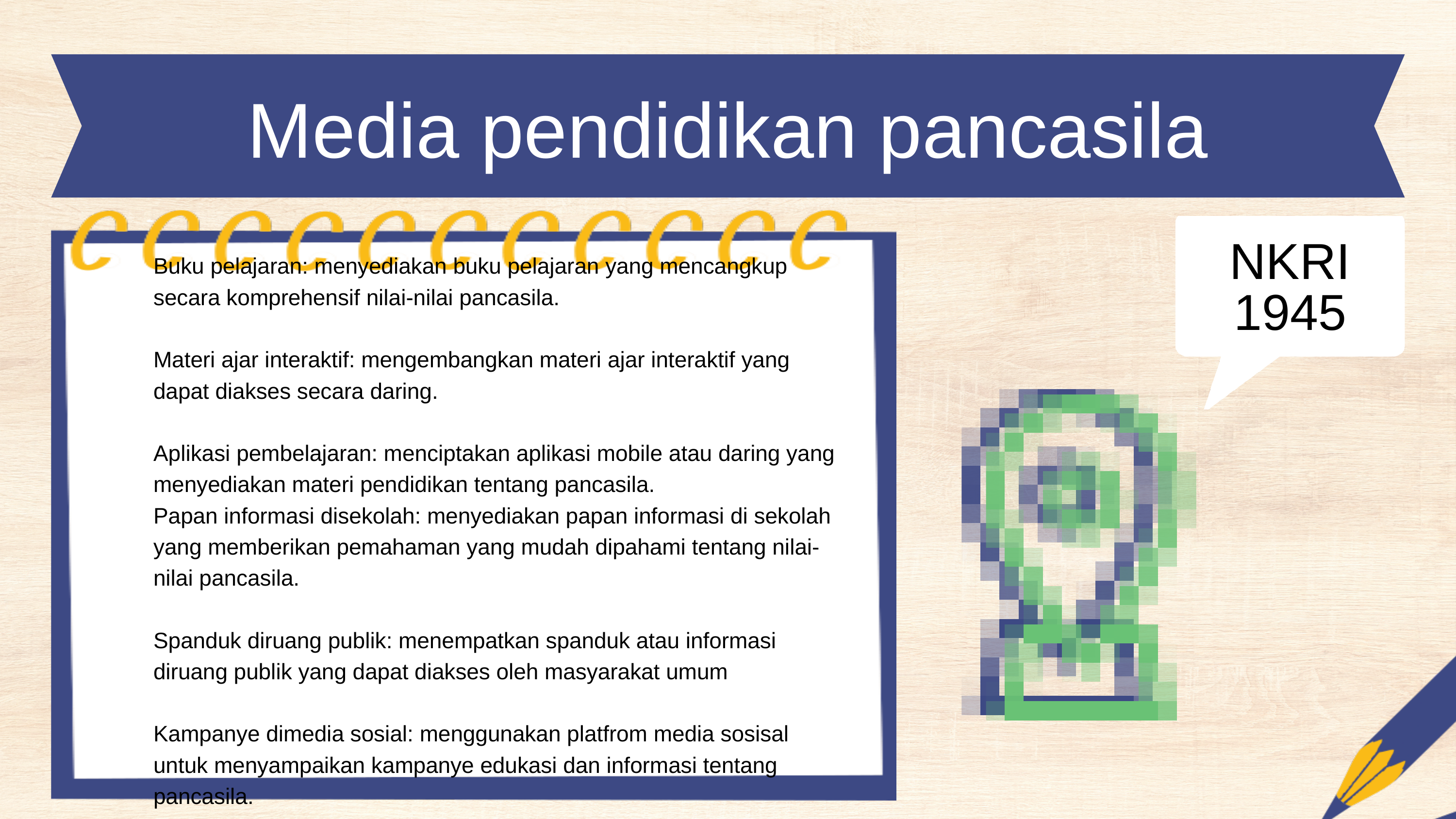

Media pendidikan pancasila

NKRI 1945
Buku pelajaran: menyediakan buku pelajaran yang mencangkup secara komprehensif nilai-nilai pancasila.

Materi ajar interaktif: mengembangkan materi ajar interaktif yang dapat diakses secara daring.

Aplikasi pembelajaran: menciptakan aplikasi mobile atau daring yang menyediakan materi pendidikan tentang pancasila.
Papan informasi disekolah: menyediakan papan informasi di sekolah yang memberikan pemahaman yang mudah dipahami tentang nilai-nilai pancasila.

Spanduk diruang publik: menempatkan spanduk atau informasi diruang publik yang dapat diakses oleh masyarakat umum

Kampanye dimedia sosial: menggunakan platfrom media sosisal untuk menyampaikan kampanye edukasi dan informasi tentang pancasila.